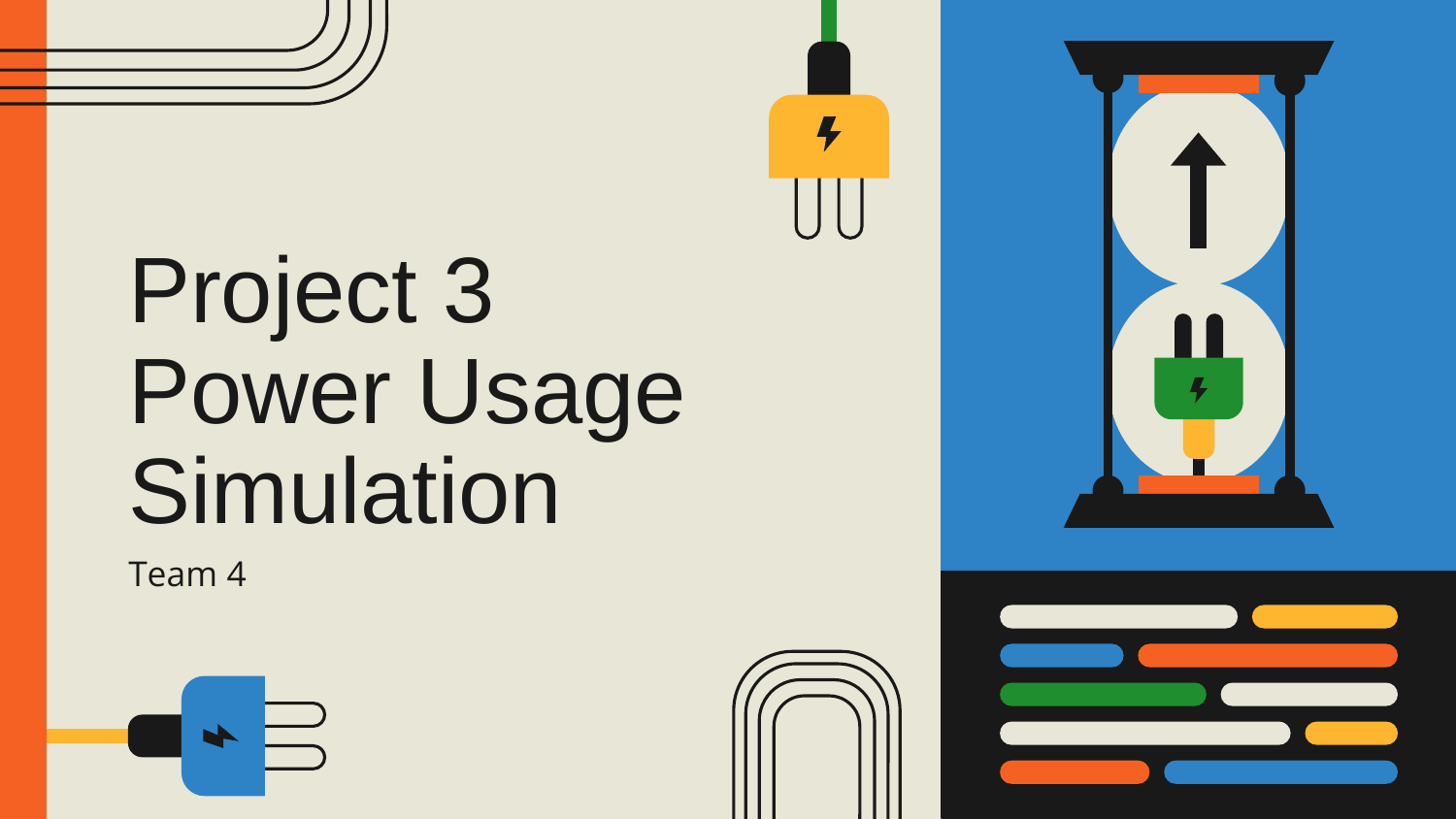

# Project 3
Power Usage Simulation
Team 4